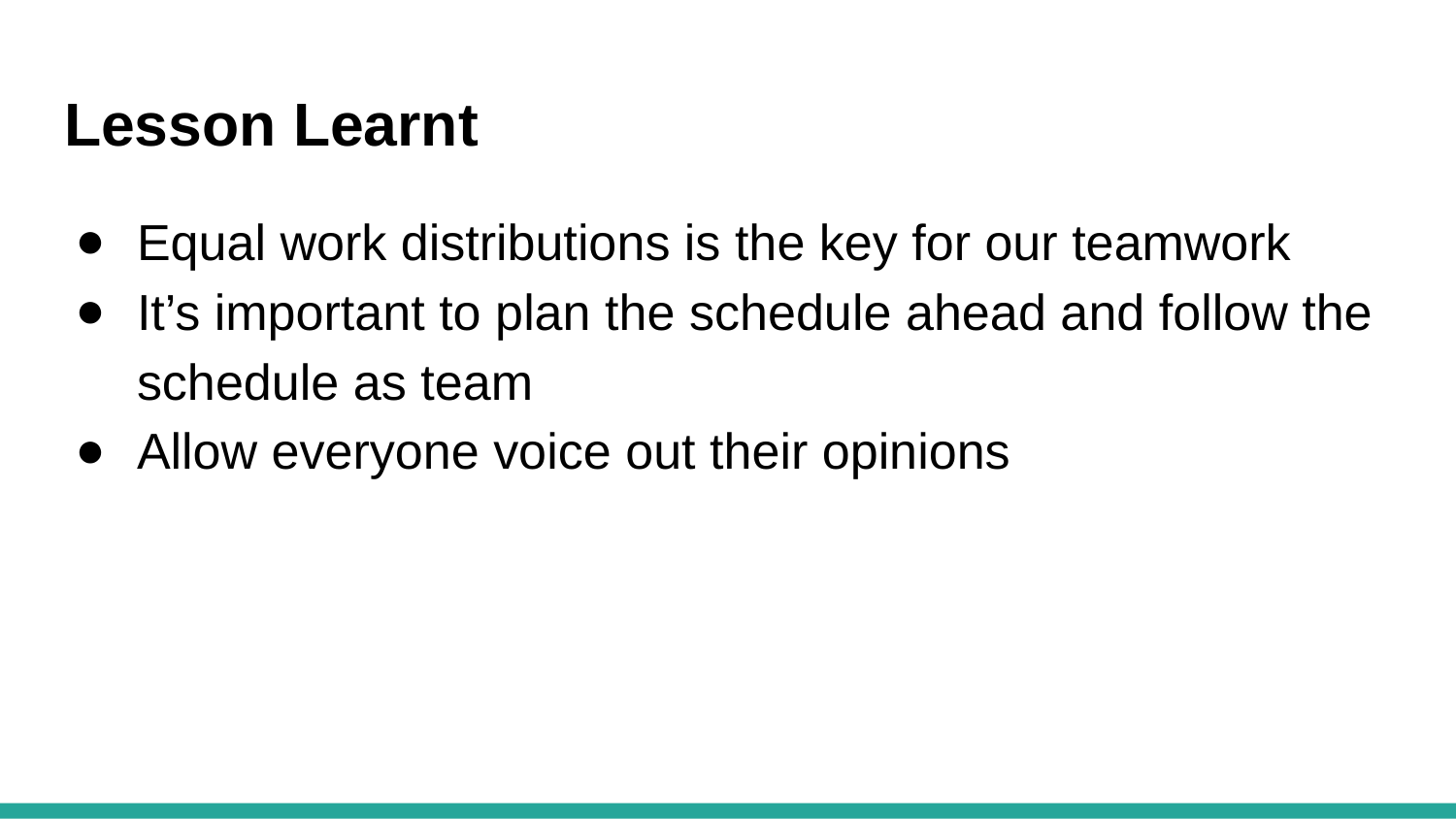

# Lesson Learnt
Equal work distributions is the key for our teamwork
It’s important to plan the schedule ahead and follow the schedule as team
Allow everyone voice out their opinions